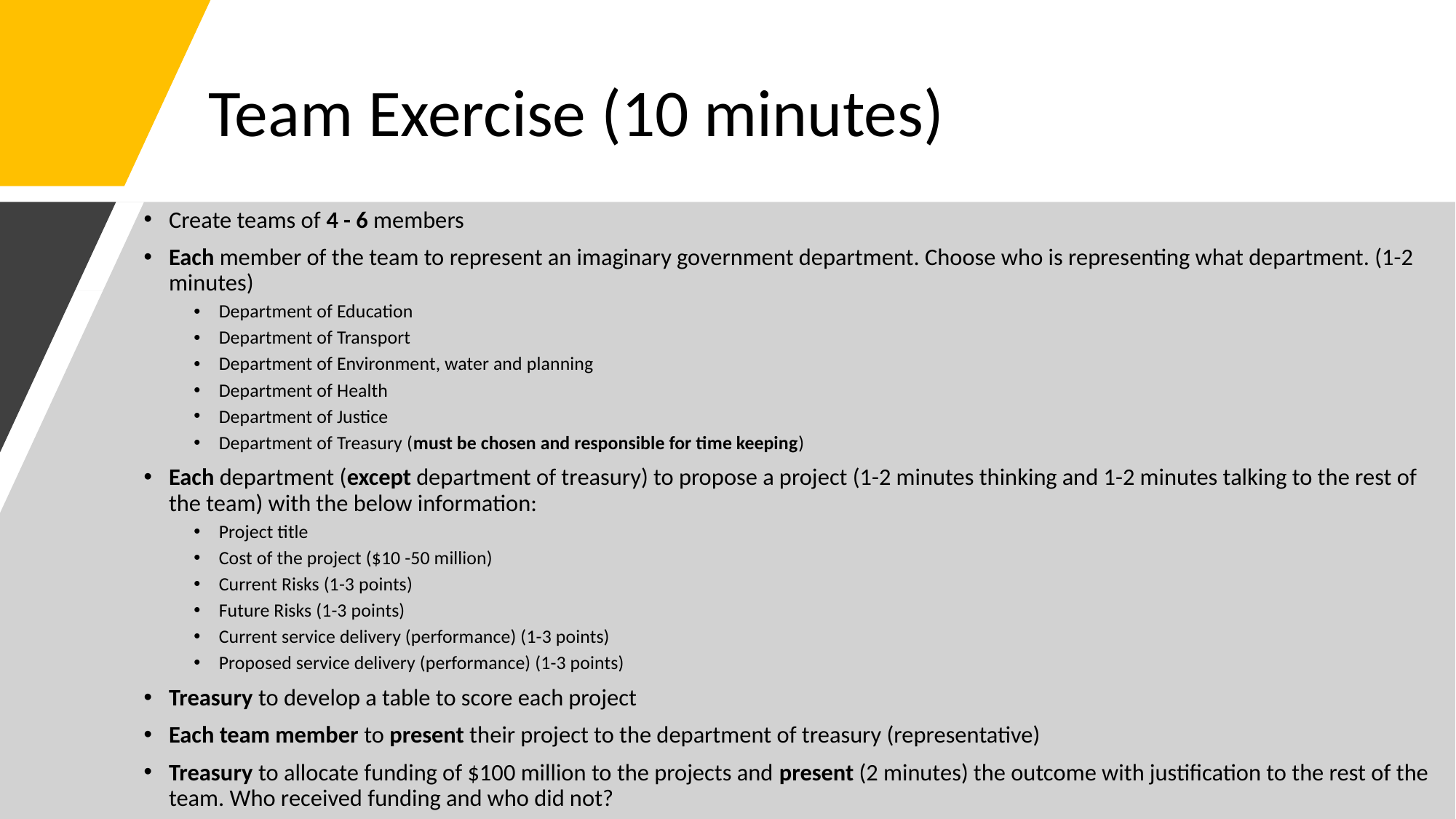

# Team Exercise (10 minutes)

Create teams of 4 - 6 members
Each member of the team to represent an imaginary government department. Choose who is representing what department. (1-2 minutes)
Department of Education
Department of Transport
Department of Environment, water and planning
Department of Health
Department of Justice
Department of Treasury (must be chosen and responsible for time keeping)
Each department (except department of treasury) to propose a project (1-2 minutes thinking and 1-2 minutes talking to the rest of the team) with the below information:
Project title
Cost of the project ($10 -50 million)
Current Risks (1-3 points)
Future Risks (1-3 points)
Current service delivery (performance) (1-3 points)
Proposed service delivery (performance) (1-3 points)
Treasury to develop a table to score each project
Each team member to present their project to the department of treasury (representative)
Treasury to allocate funding of $100 million to the projects and present (2 minutes) the outcome with justification to the rest of the team. Who received funding and who did not?